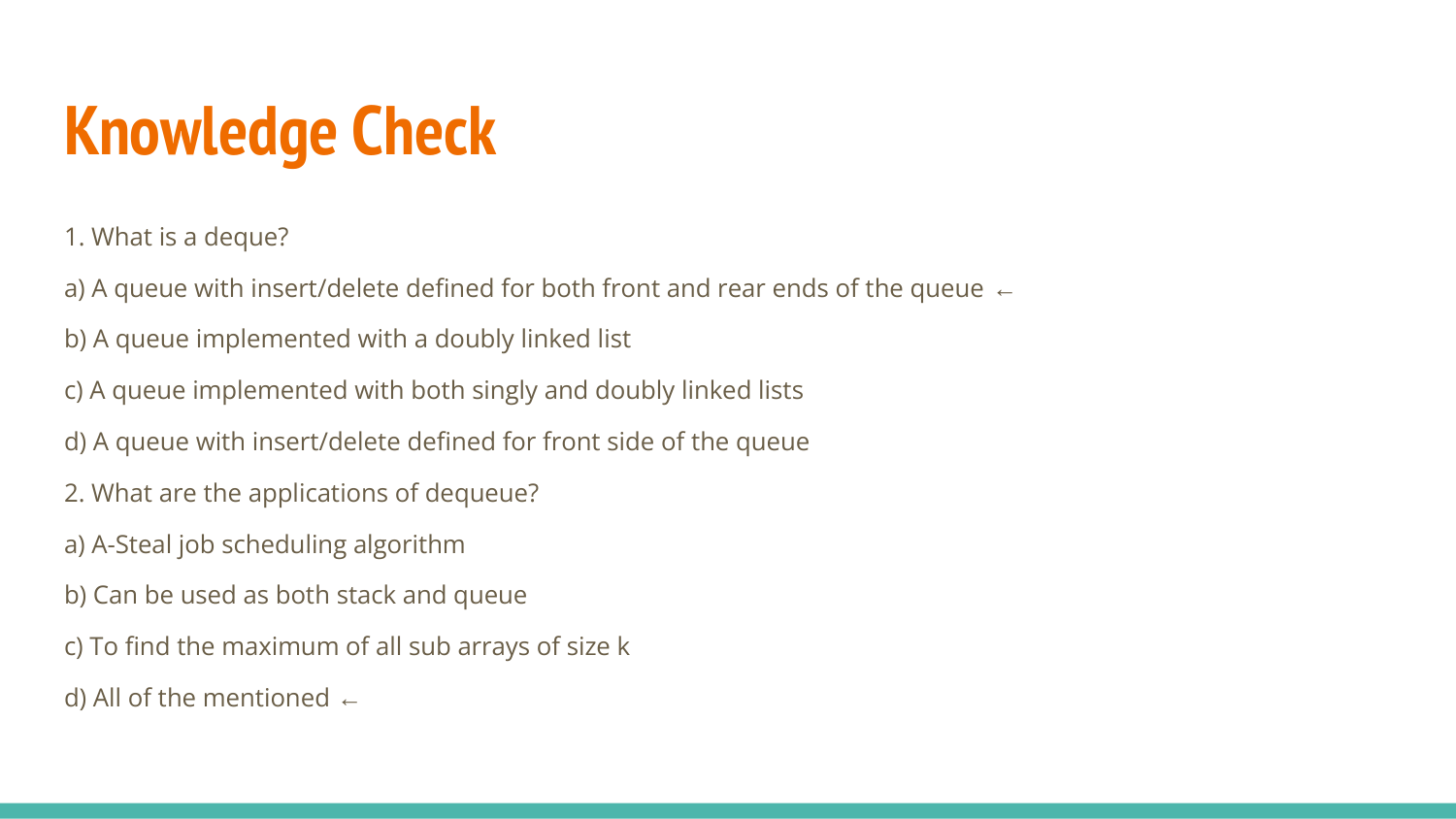

# Knowledge Check
1. What is a deque?
a) A queue with insert/delete defined for both front and rear ends of the queue ←
b) A queue implemented with a doubly linked list
c) A queue implemented with both singly and doubly linked lists
d) A queue with insert/delete defined for front side of the queue
2. What are the applications of dequeue?
a) A-Steal job scheduling algorithm
b) Can be used as both stack and queue
c) To find the maximum of all sub arrays of size k
d) All of the mentioned ←